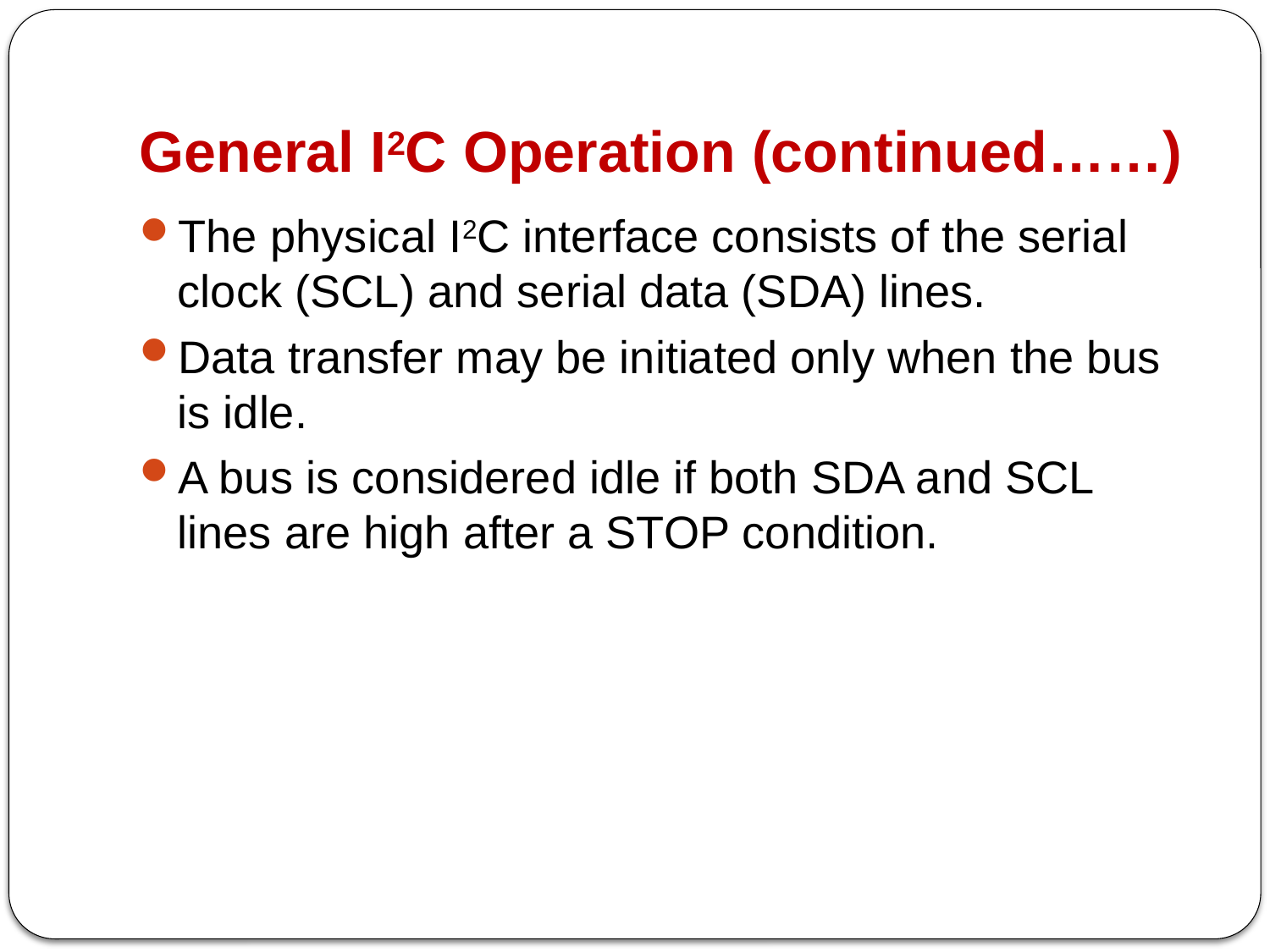

# General I2C Operation (continued……)
The physical I2C interface consists of the serial clock (SCL) and serial data (SDA) lines.
Data transfer may be initiated only when the bus is idle.
A bus is considered idle if both SDA and SCL lines are high after a STOP condition.